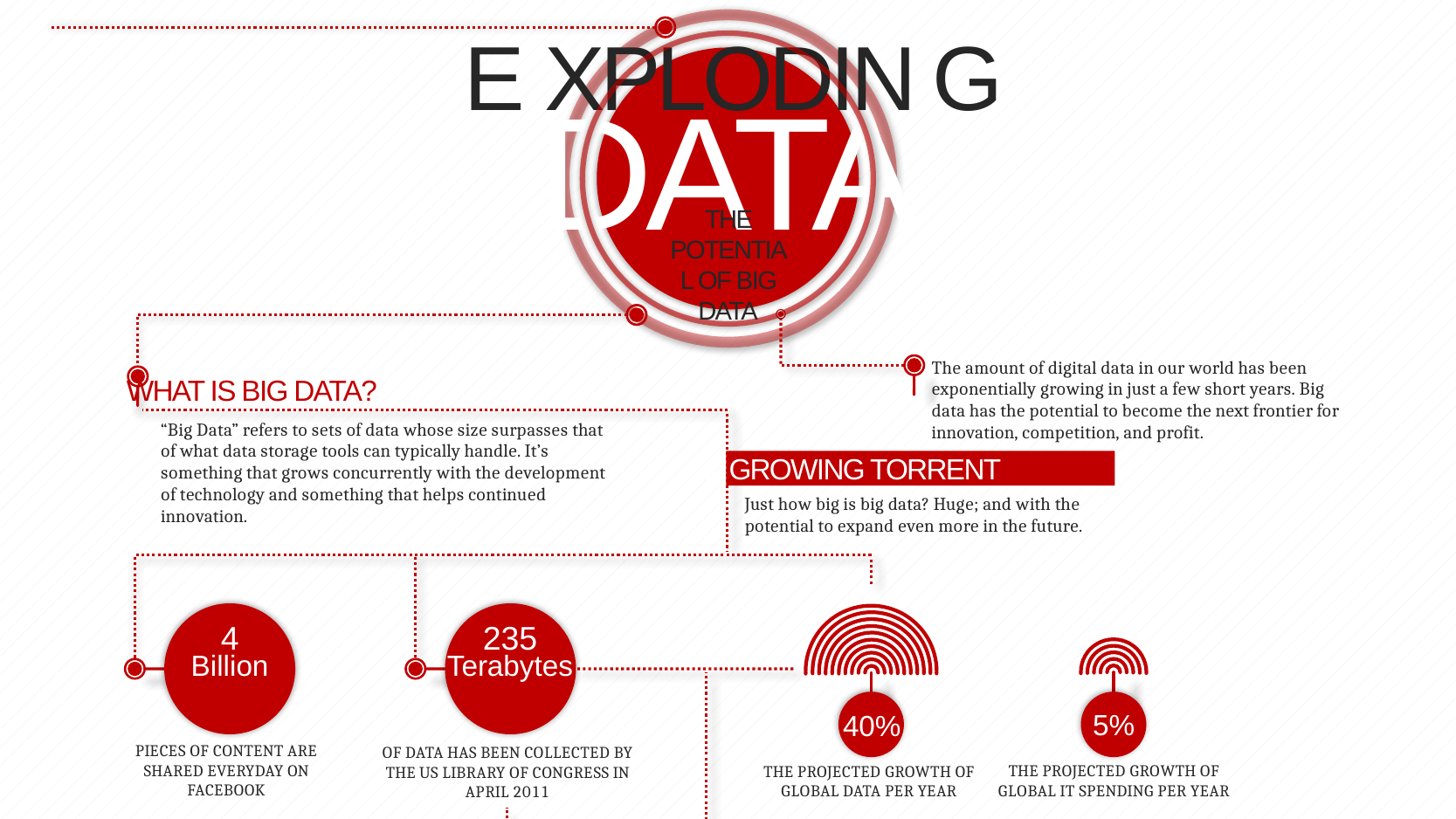

E                 G
XPLODIN

DATA
THE POTENTIAL OF BIG DATA

The amount of digital data in our world has been exponentially growing in just a few short years. Big data has the potential to become the next frontier for innovation, competition, and profit.

WHAT IS BIG DATA?
“Big Data” refers to sets of data whose size surpasses that of what data storage tools can typically handle. It’s something that grows concurrently with the development of technology and something that helps continued innovation.
A GROWING TORRENT

Just how big is big data? Huge; and with the potential to expand even more in the future.

4
Billion
235
Terabytes

5%
40%
PIECES OF CONTENT ARE SHARED EVERYDAY ON FACEBOOK
OF DATA HAS BEEN COLLECTED BY THE US LIBRARY OF CONGRESS IN APRIL 2011
THE PROJECTED GROWTH OF GLOBAL IT SPENDING PER YEAR
THE PROJECTED GROWTH OF GLOBAL DATA PER YEAR